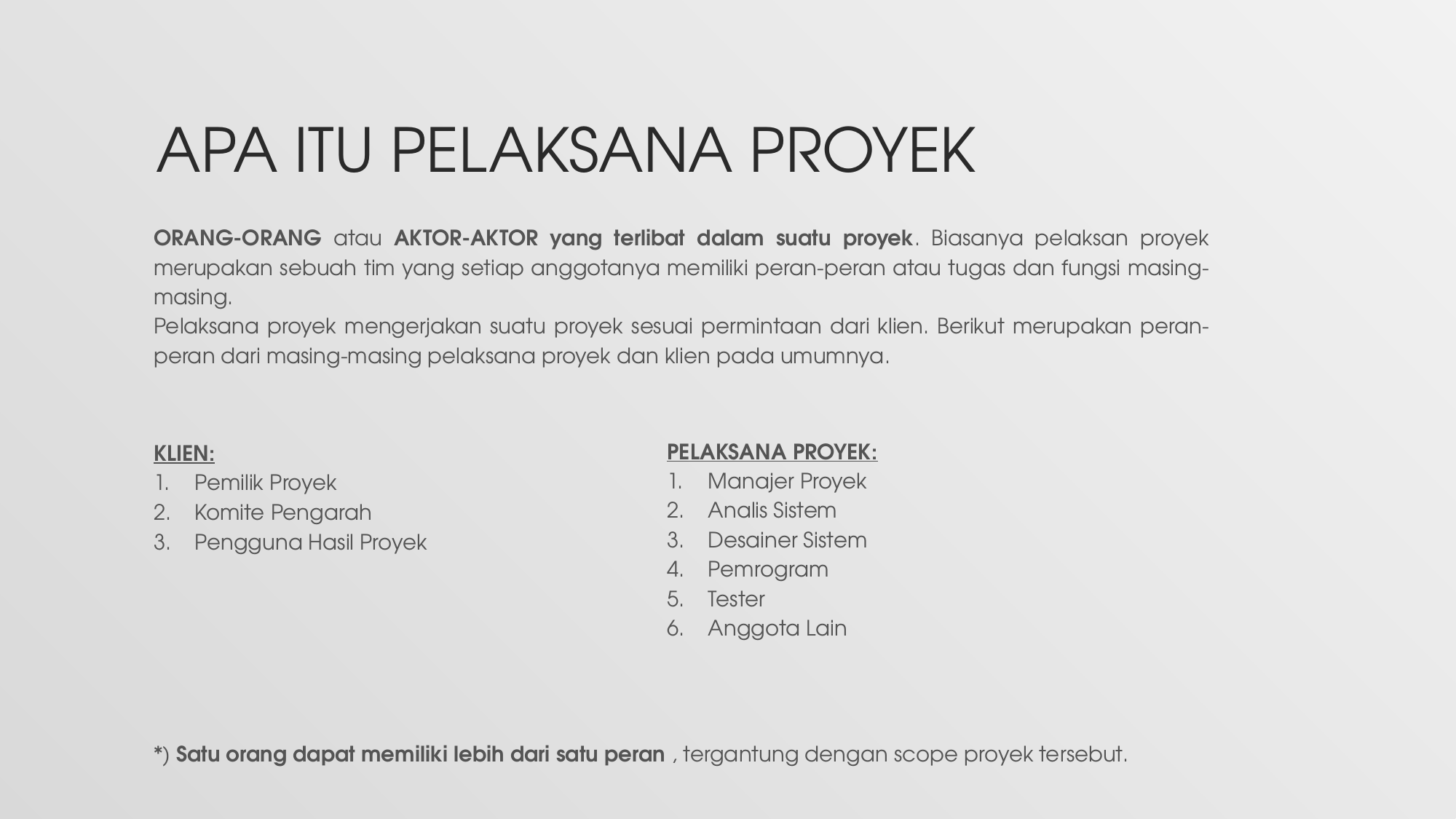

# Apa ITU PELAKSANA PROYEK
| ORANG-ORANG atau AKTOR-AKTOR yang terlibat dalam suatu proyek. Biasanya pelaksan proyek merupakan sebuah tim yang setiap anggotanya memiliki peran-peran atau tugas dan fungsi masing-masing. Pelaksana proyek mengerjakan suatu proyek sesuai permintaan dari klien. Berikut merupakan peran-peran dari masing-masing pelaksana proyek dan klien pada umumnya. |
| --- |
| PELAKSANA PROYEK: Manajer Proyek Analis Sistem Desainer Sistem Pemrogram Tester Anggota Lain |
| --- |
| KLIEN: Pemilik Proyek Komite Pengarah Pengguna Hasil Proyek |
| --- |
| \*) Satu orang dapat memiliki lebih dari satu peran , tergantung dengan scope proyek tersebut. |
| --- |